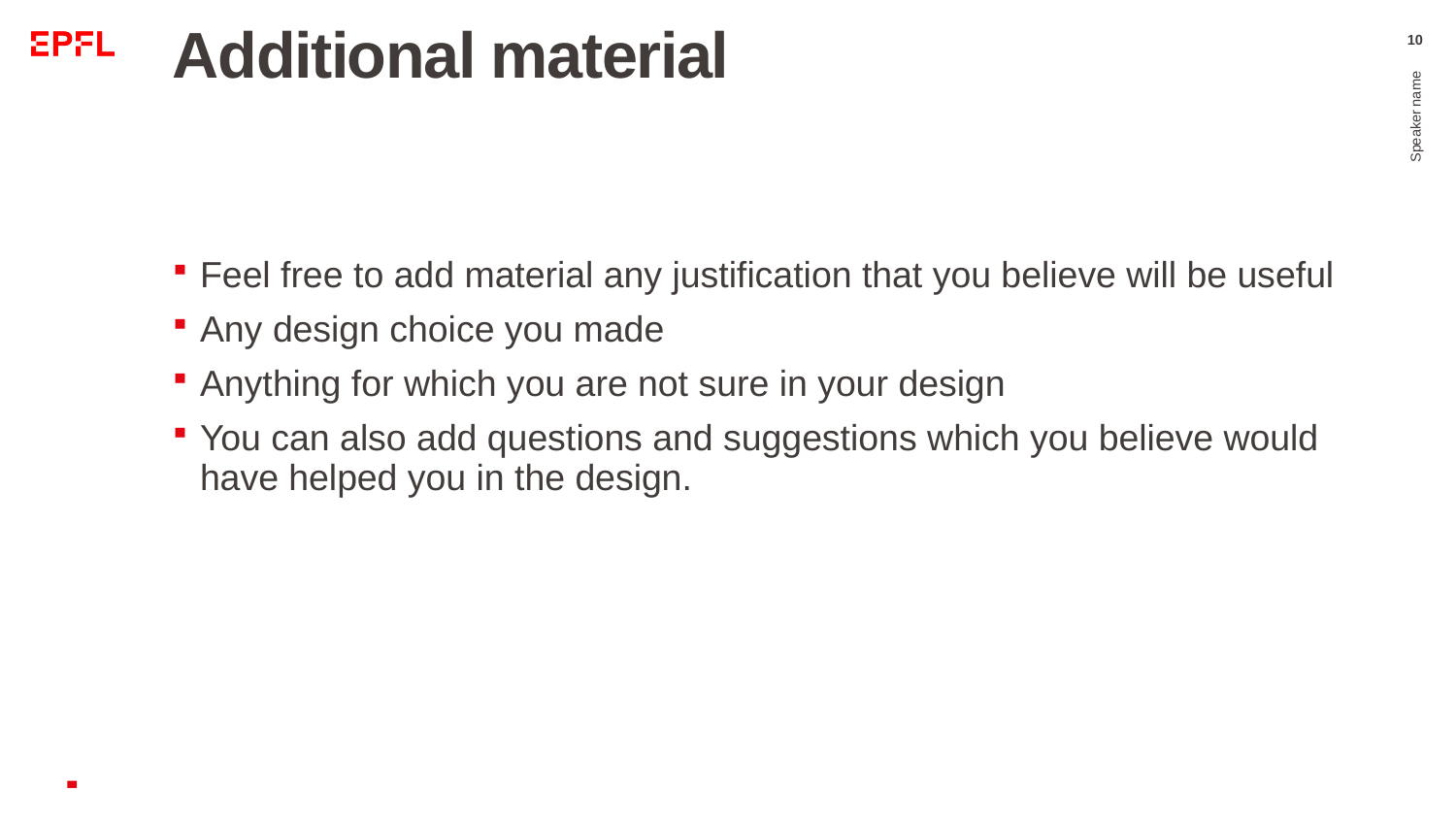

# Additional material
10
Feel free to add material any justification that you believe will be useful
Any design choice you made
Anything for which you are not sure in your design
You can also add questions and suggestions which you believe would have helped you in the design.
Speaker name